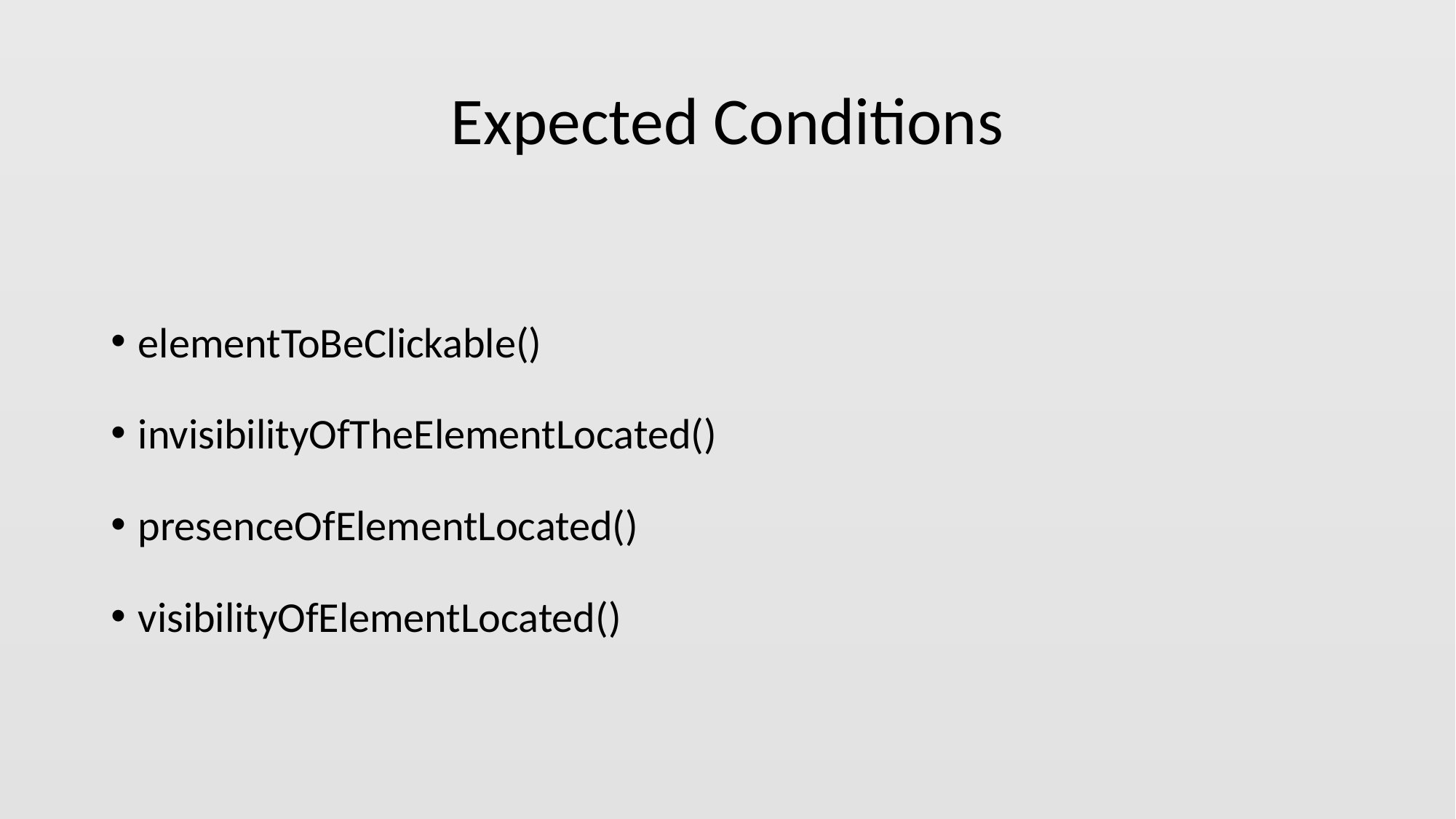

# Expected Conditions

elementToBeClickable()
invisibilityOfTheElementLocated()
presenceOfElementLocated()
visibilityOfElementLocated()